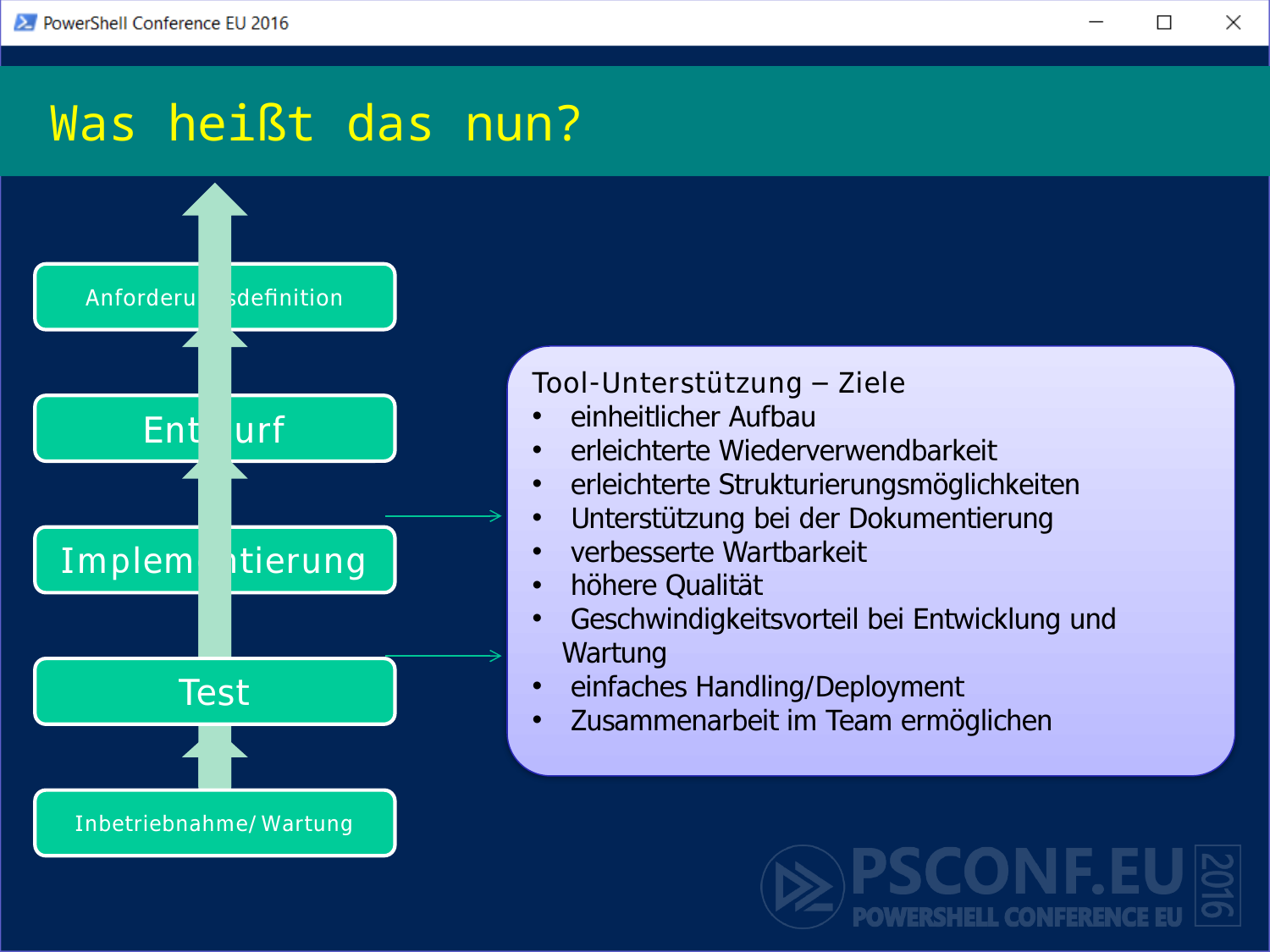

# Was heißt das nun?
Anforderungsdefinition
Entwurf
Implementierung
Test
Inbetriebnahme/Wartung
Tool-Unterstützung – Ziele
 einheitlicher Aufbau
 erleichterte Wiederverwendbarkeit
 erleichterte Strukturierungsmöglichkeiten
 Unterstützung bei der Dokumentierung
 verbesserte Wartbarkeit
 höhere Qualität
 Geschwindigkeitsvorteil bei Entwicklung und Wartung
 einfaches Handling/Deployment
 Zusammenarbeit im Team ermöglichen